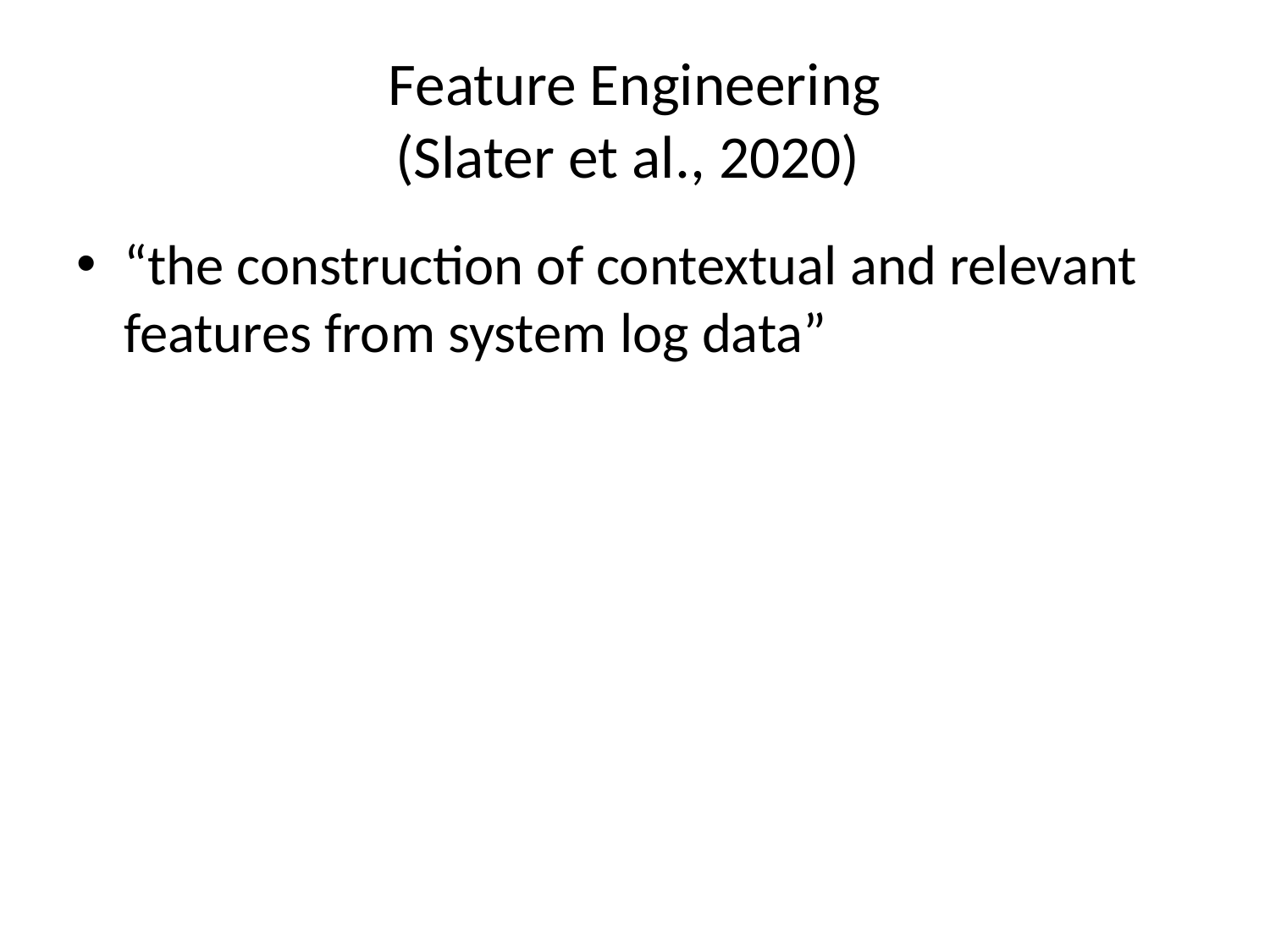

# Feature Engineering (Slater et al., 2020)
“the construction of contextual and relevant features from system log data”